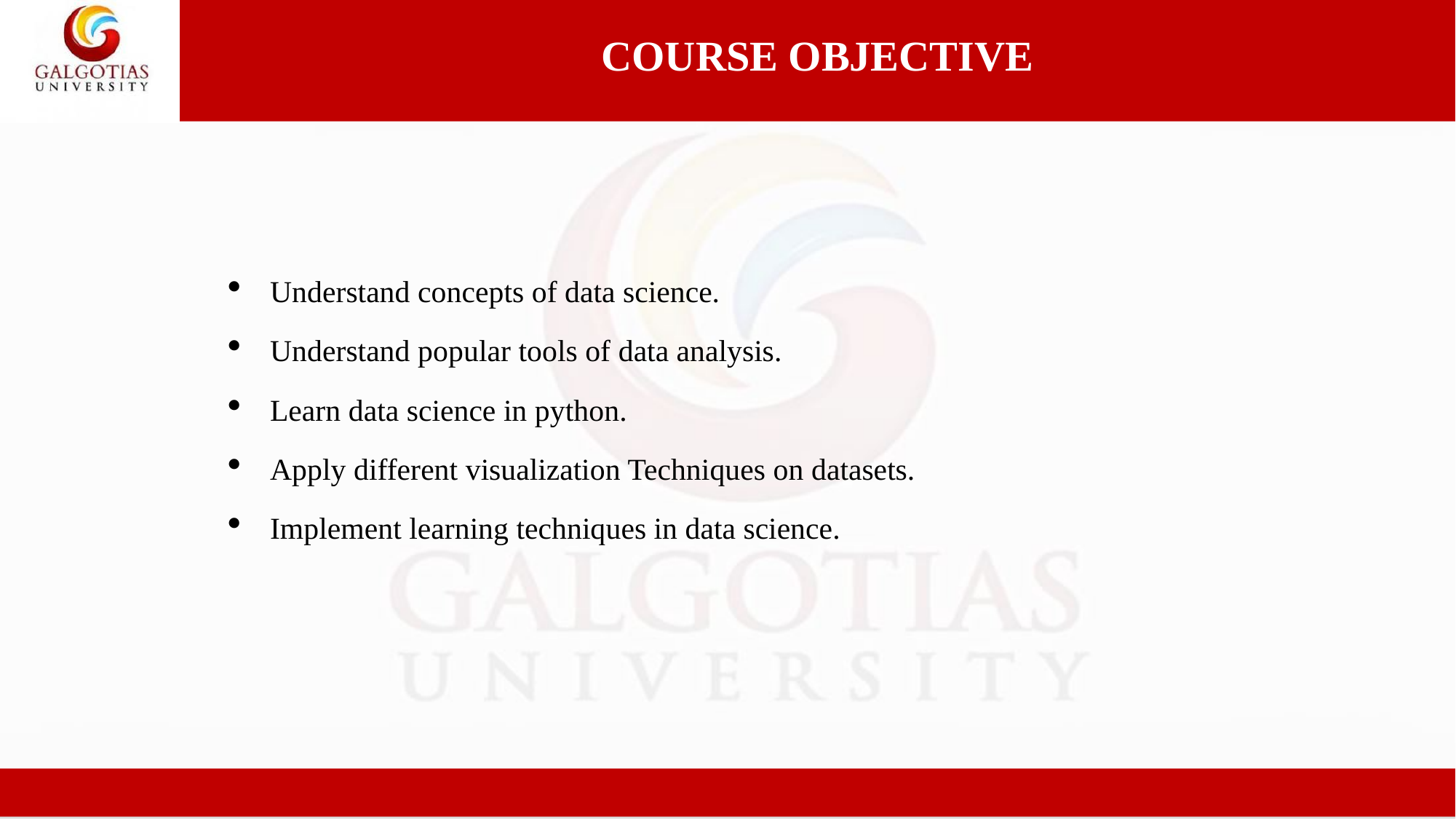

COURSE OBJECTIVE

Understand concepts of data science.
Understand popular tools of data analysis.
Learn data science in python.
Apply different visualization Techniques on datasets.
Implement learning techniques in data science.